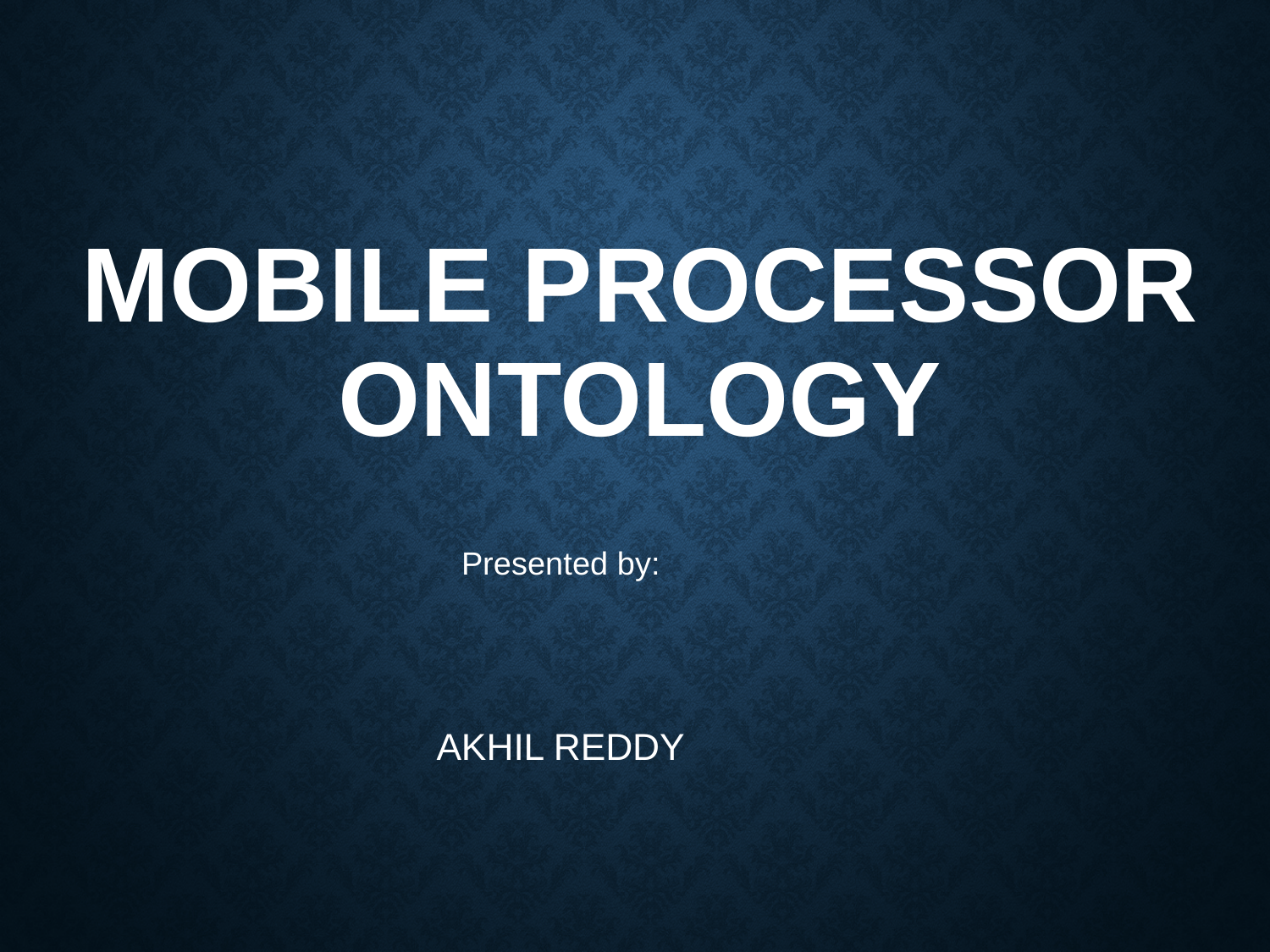

# MOBILE PROCESSOR ONTOLOGY
Presented by:

AKHIL REDDY